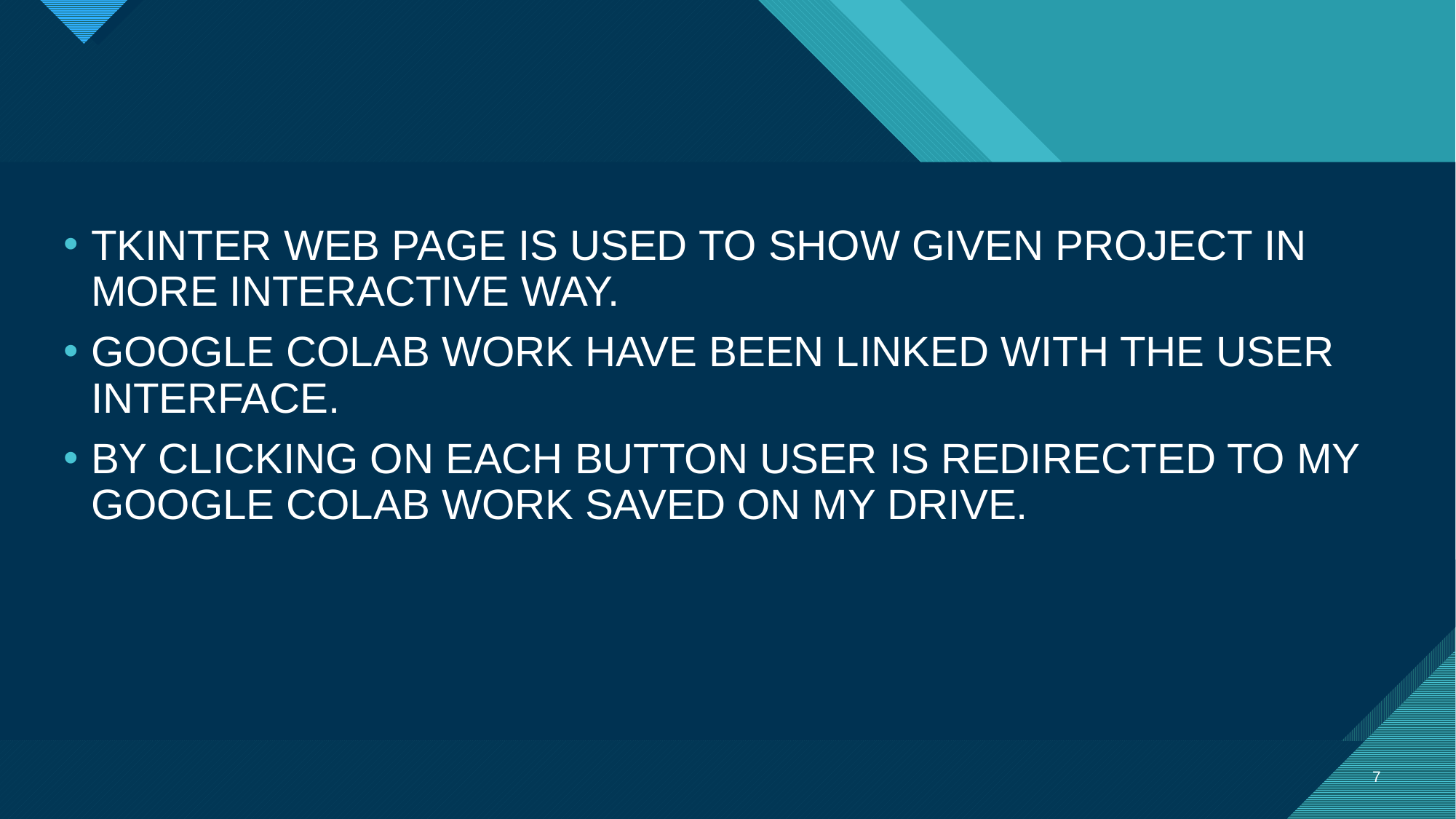

TKINTER WEB PAGE IS USED TO SHOW GIVEN PROJECT IN MORE INTERACTIVE WAY.
GOOGLE COLAB WORK HAVE BEEN LINKED WITH THE USER INTERFACE.
BY CLICKING ON EACH BUTTON USER IS REDIRECTED TO MY GOOGLE COLAB WORK SAVED ON MY DRIVE.

7